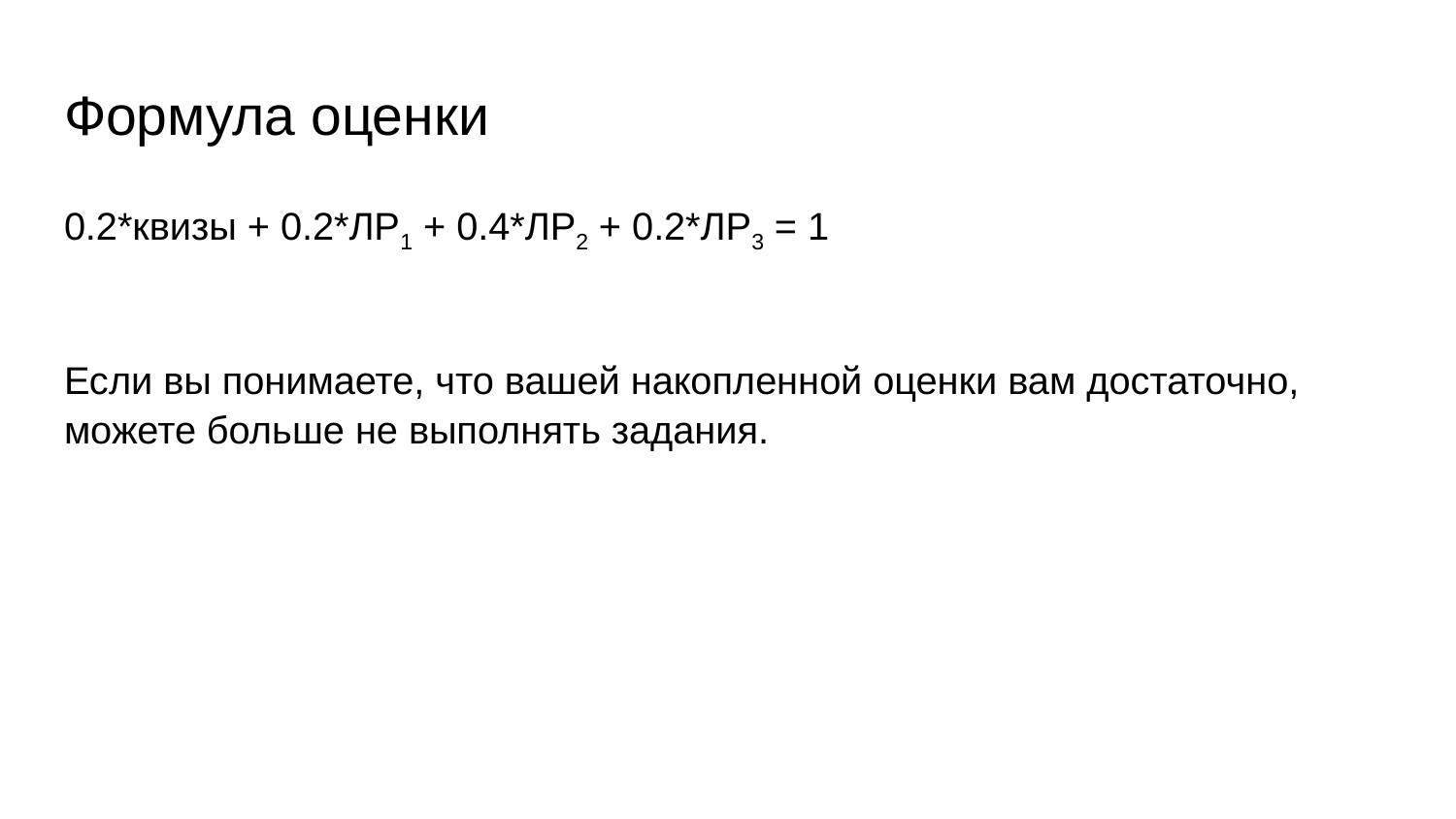

# Формула оценки
0.2*квизы + 0.2*ЛР1 + 0.4*ЛР2 + 0.2*ЛР3 = 1

Если вы понимаете, что вашей накопленной оценки вам достаточно, можете больше не выполнять задания.